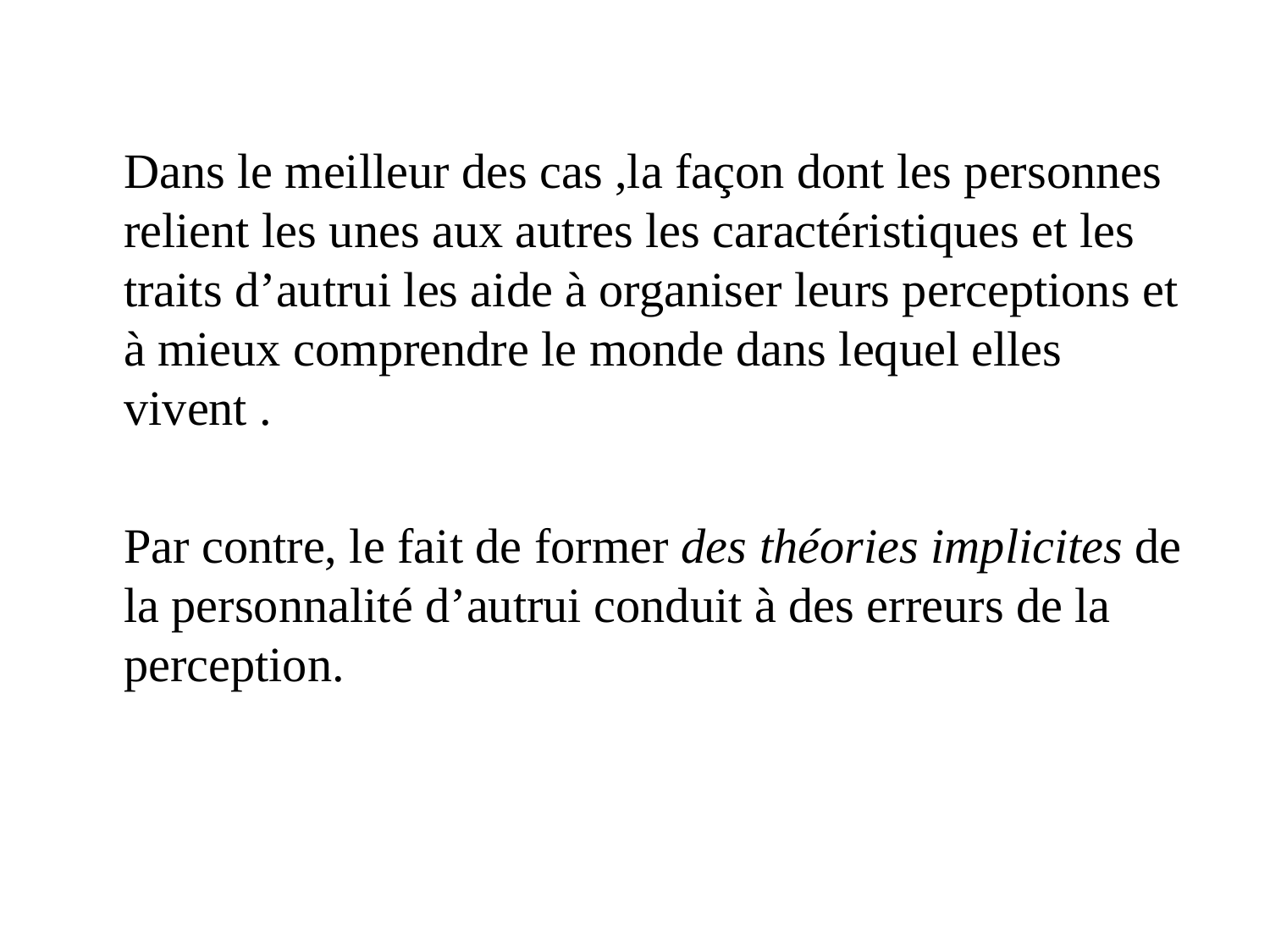

Dans le meilleur des cas ,la façon dont les personnes relient les unes aux autres les caractéristiques et les traits d’autrui les aide à organiser leurs perceptions et à mieux comprendre le monde dans lequel elles vivent .

	Par contre, le fait de former des théories implicites de la personnalité d’autrui conduit à des erreurs de la perception.